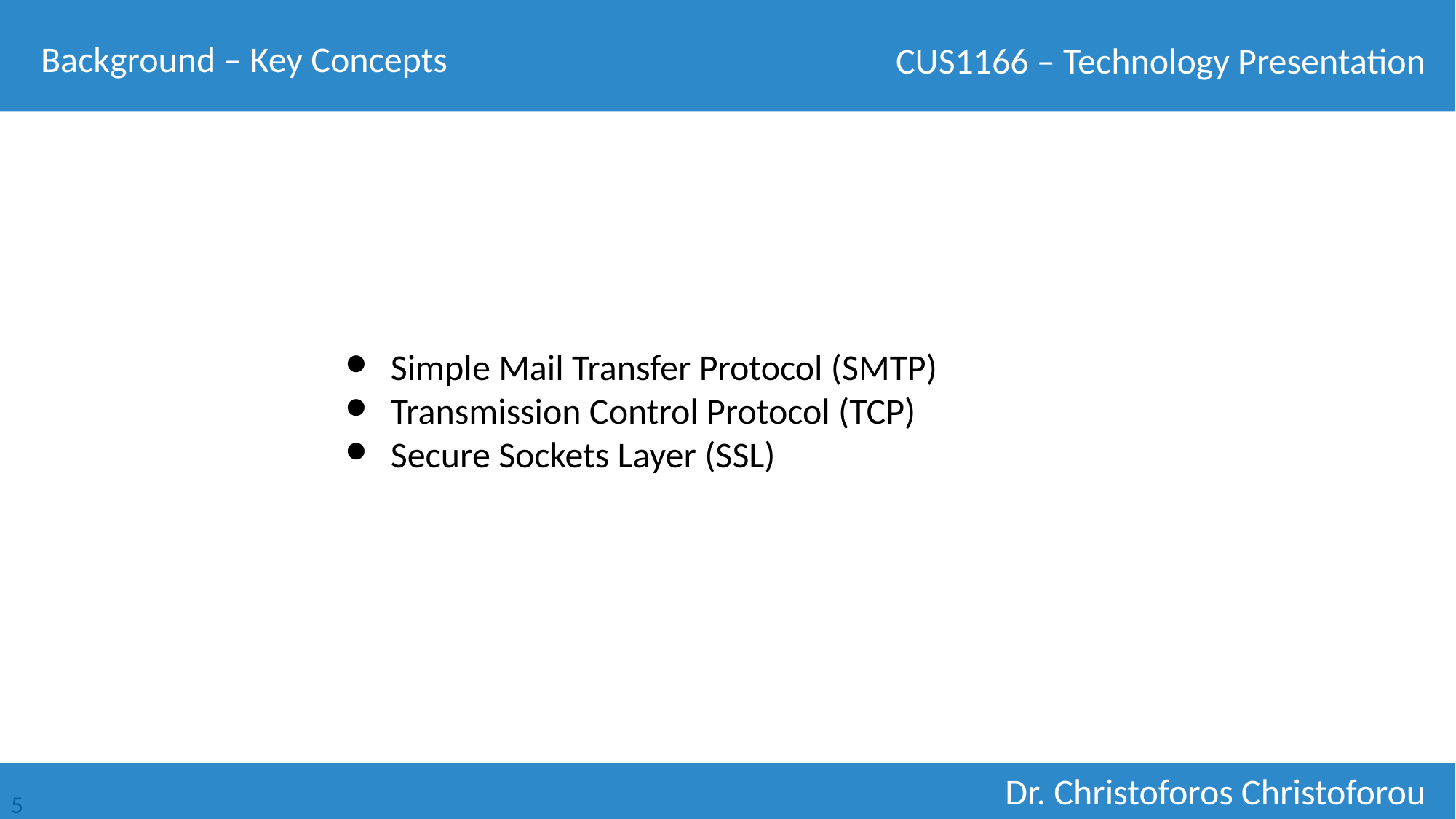

Background – Key Concepts
Simple Mail Transfer Protocol (SMTP)
Transmission Control Protocol (TCP)
Secure Sockets Layer (SSL)